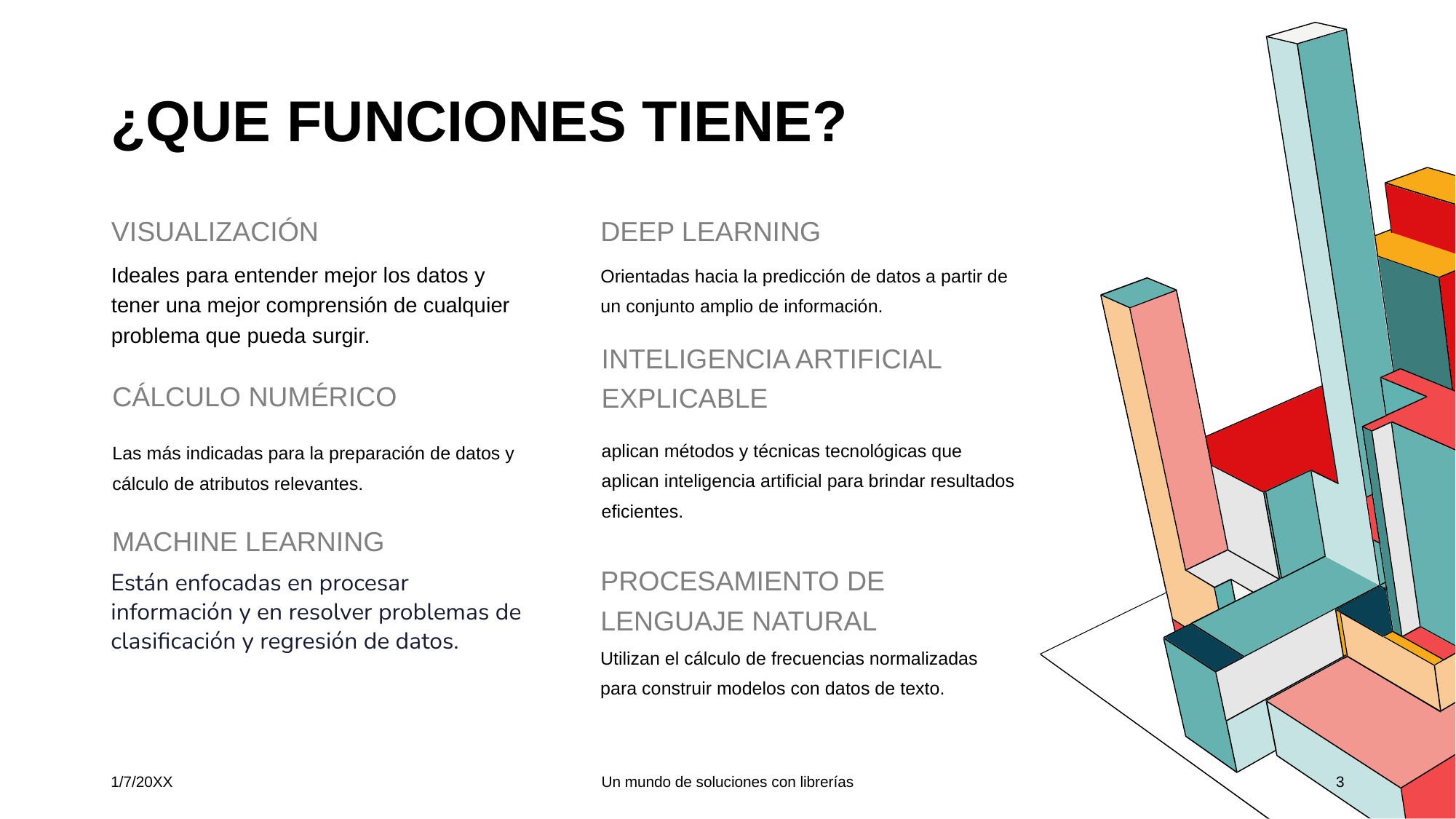

# ¿Que funciones tiene?
DEEP LEARNING
VISUALIZACIÓN
Orientadas hacia la predicción de datos a partir de un conjunto amplio de información.
Ideales para entender mejor los datos y tener una mejor comprensión de cualquier problema que pueda surgir.
INTELIGENCIA ARTIFICIAL EXPLICABLE
CÁLCULO NUMÉRICO
aplican métodos y técnicas tecnológicas que aplican inteligencia artificial para brindar resultados eficientes.
Las más indicadas para la preparación de datos y cálculo de atributos relevantes.
MACHINE LEARNING
PROCESAMIENTO DE LENGUAJE NATURAL
Están enfocadas en procesar información y en resolver problemas de clasificación y regresión de datos.
Utilizan el cálculo de frecuencias normalizadas para construir modelos con datos de texto.
1/7/20XX
Un mundo de soluciones con librerías
3